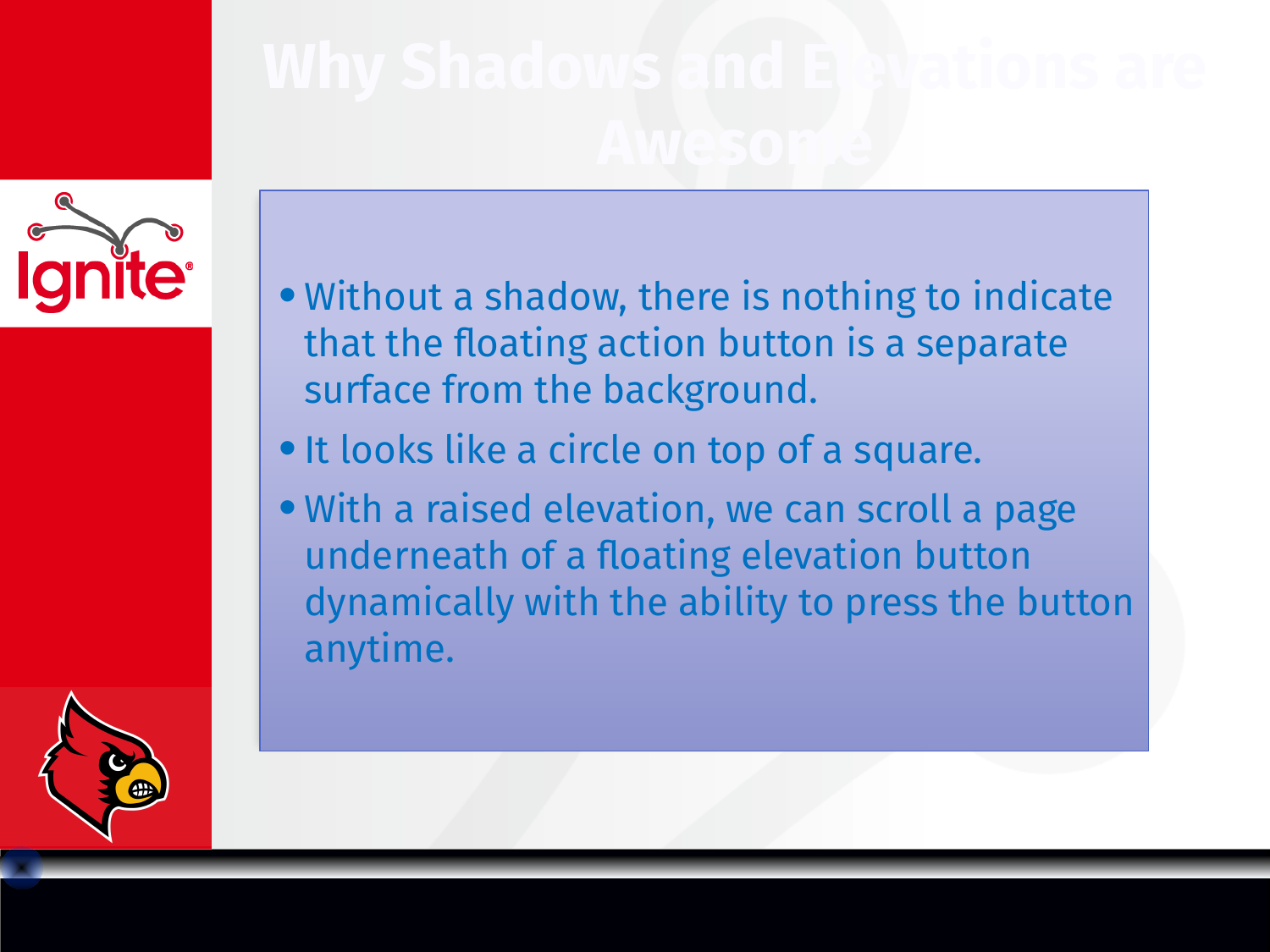

# Why Shadows and Elevations are Awesome
Without a shadow, there is nothing to indicate that the floating action button is a separate surface from the background.
It looks like a circle on top of a square.
With a raised elevation, we can scroll a page underneath of a floating elevation button dynamically with the ability to press the button anytime.